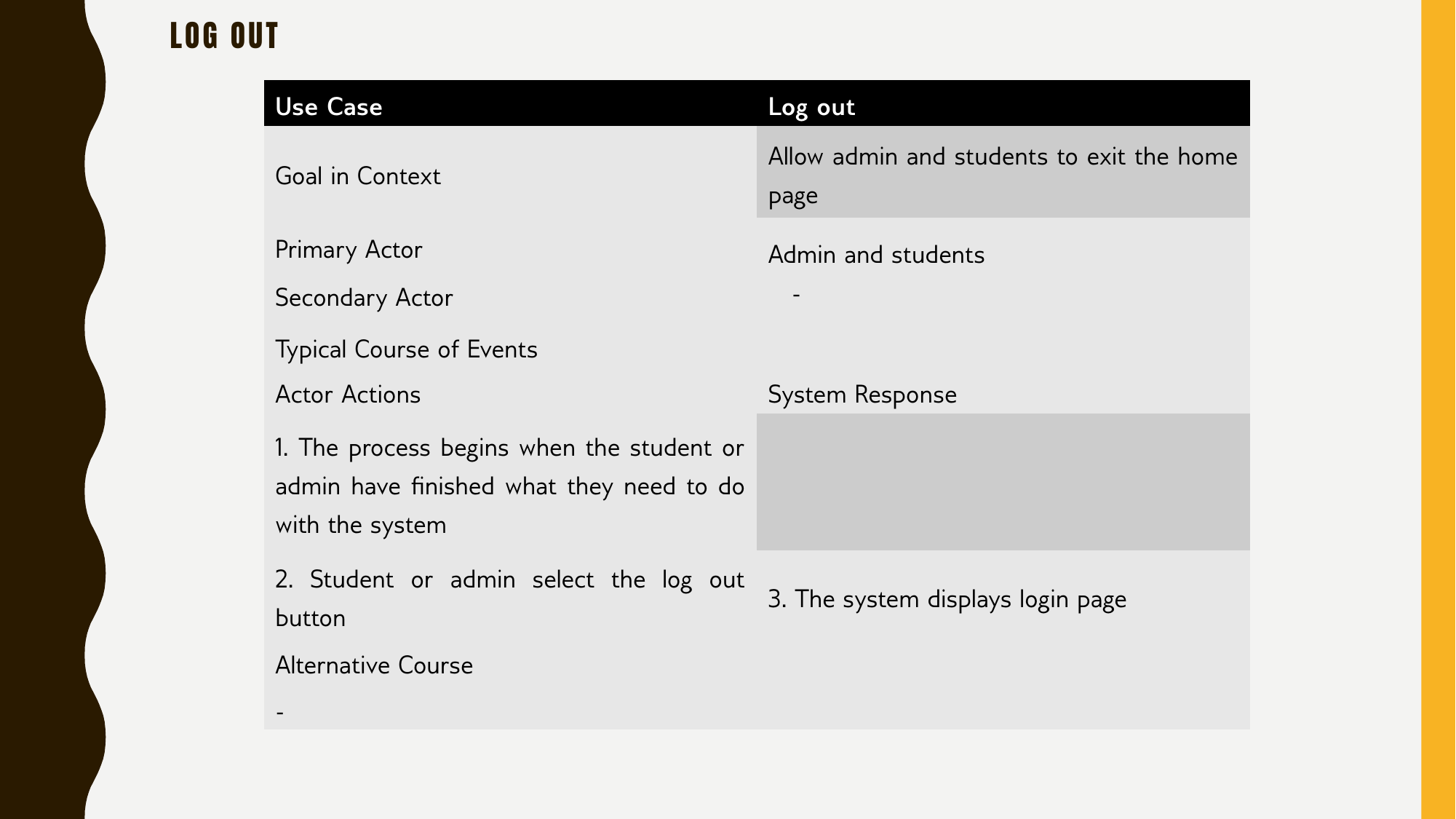

# Log out
| Use Case | Log out |
| --- | --- |
| Goal in Context | Allow admin and students to exit the home page |
| Primary Actor Secondary Actor | Admin and students - |
| Typical Course of Events |  |
| Actor Actions | System Response |
| 1. The process begins when the student or admin have finished what they need to do with the system |  |
| 2. Student or admin select the log out button | 3. The system displays login page |
| Alternative Course |  |
| - |  |